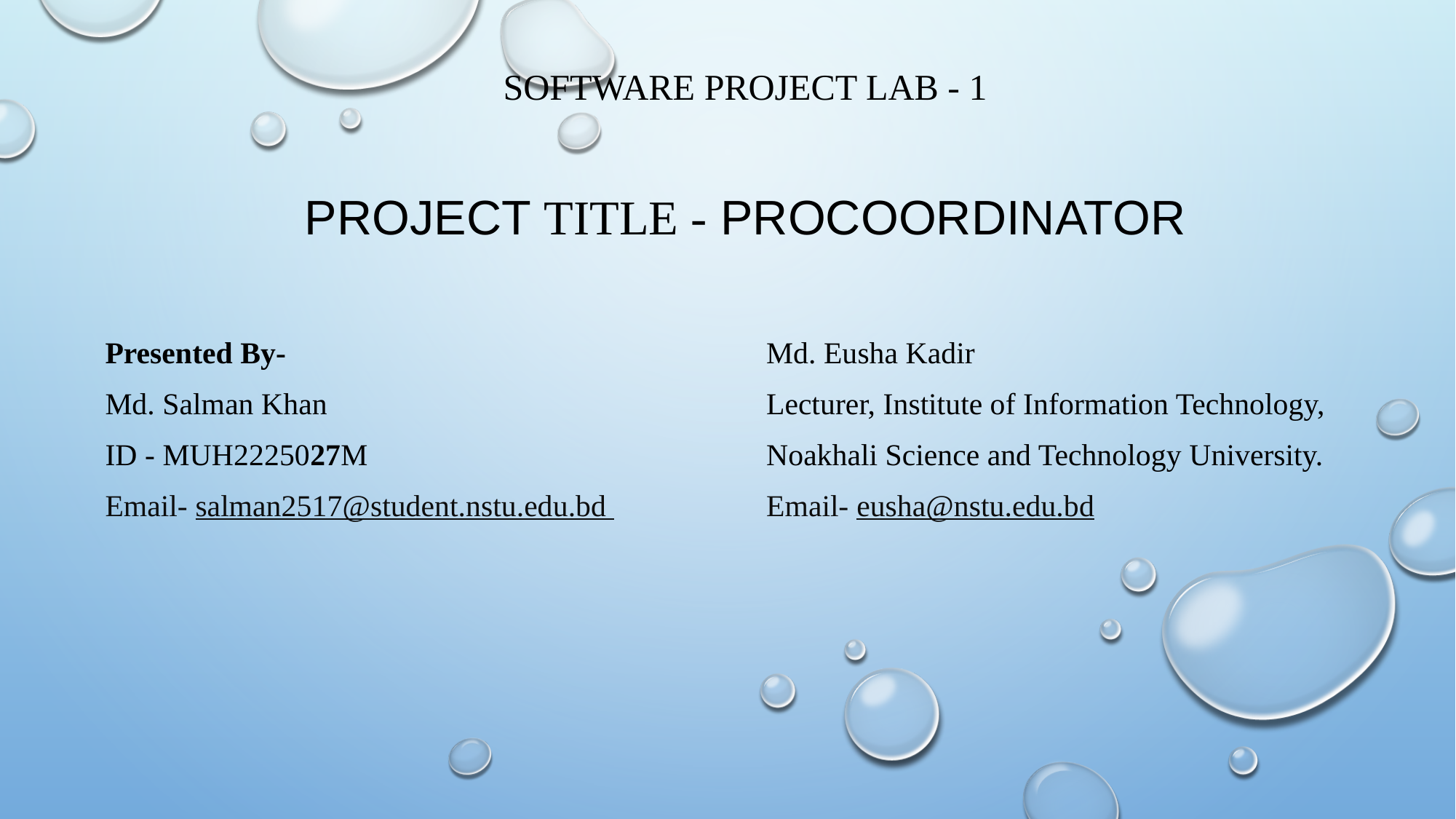

Software Project Lab - 1
# Project Title - ProCoordinator
Presented By-
Md. Salman Khan
ID - MUH2225027M
Email- salman2517@student.nstu.edu.bd

Supervised By-
Md. Eusha Kadir
Lecturer, Institute of Information Technology,
Noakhali Science and Technology University.
Email- eusha@nstu.edu.bd